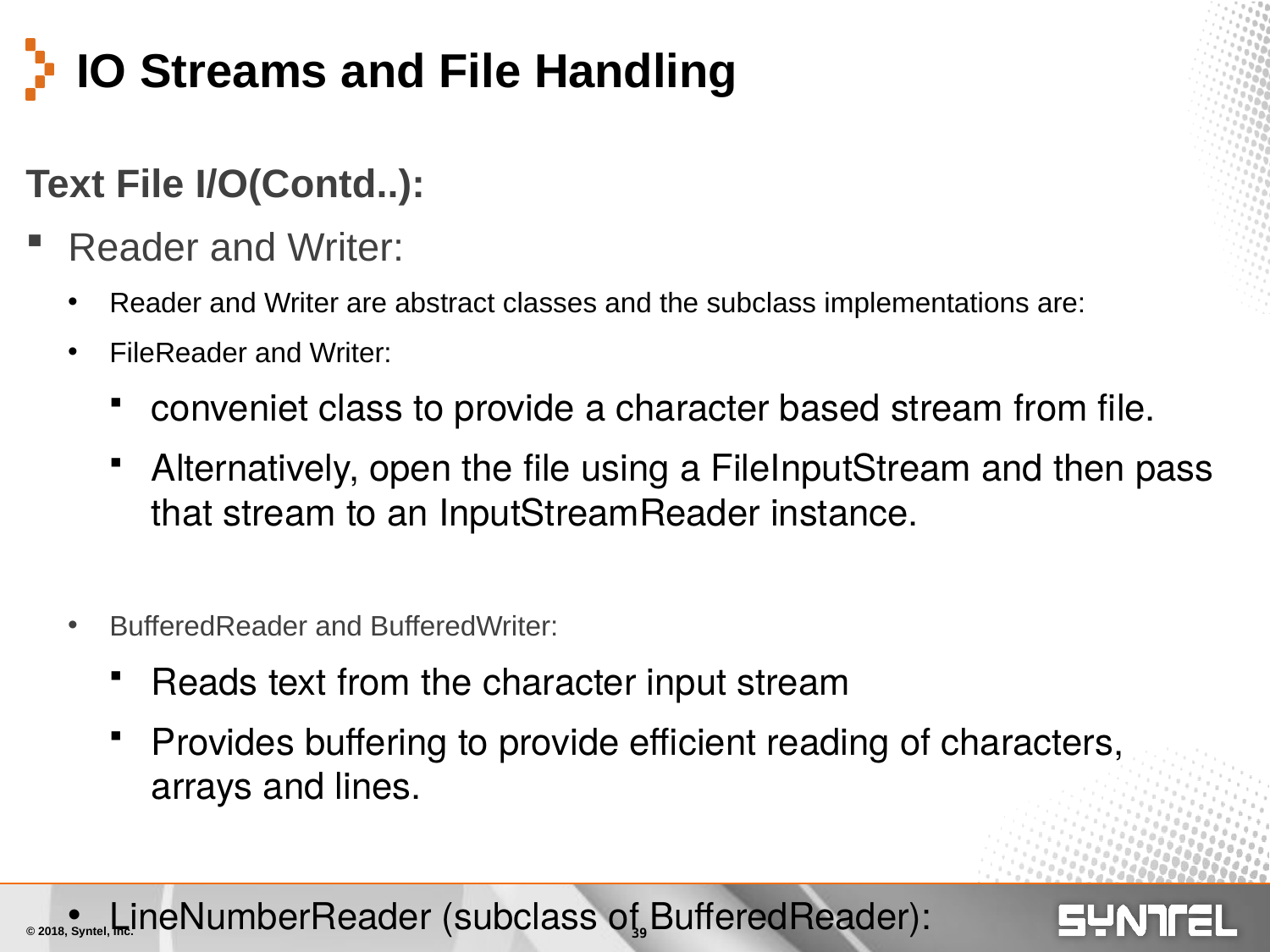

# IO Streams and File Handling
Text File I/O(Contd..):
Reader and Writer:
Reader and Writer are abstract classes and the subclass implementations are:
FileReader and Writer:
conveniet class to provide a character based stream from file.
Alternatively, open the file using a FileInputStream and then pass that stream to an InputStreamReader instance.

BufferedReader and BufferedWriter:
Reads text from the character input stream
Provides buffering to provide efficient reading of characters, arrays and lines.

LineNumberReader (subclass of BufferedReader):
A stream which keeps track of how many lines there have been
Line numbering begins at 0. Whenever the LineNumberReader encounters a line terminator in the characters returned by the wrapped Reader, the line number is incremented.